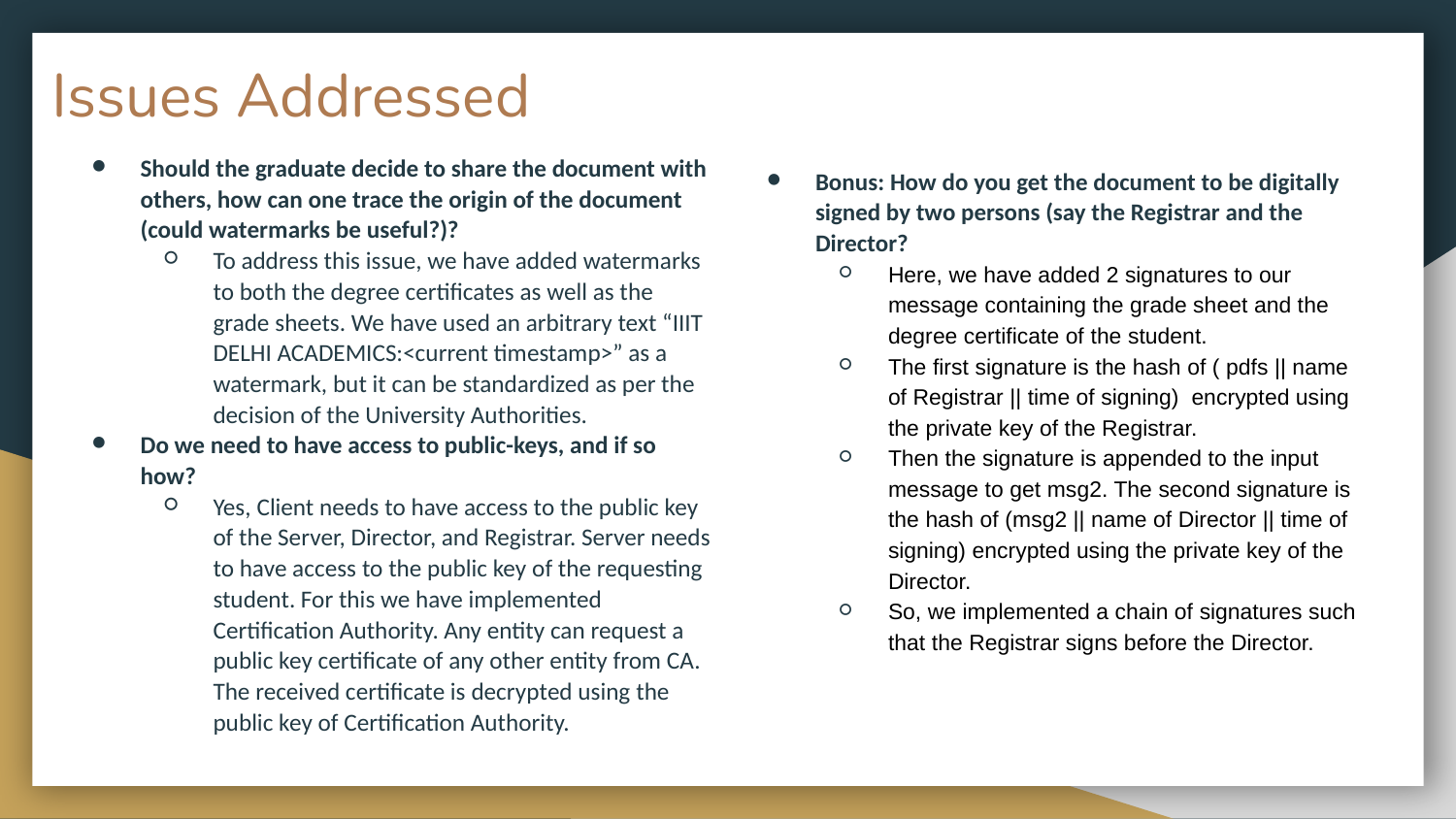

# Issues Addressed
Should the graduate decide to share the document with others, how can one trace the origin of the document (could watermarks be useful?)?
To address this issue, we have added watermarks to both the degree certificates as well as the grade sheets. We have used an arbitrary text “IIIT DELHI ACADEMICS:<current timestamp>” as a watermark, but it can be standardized as per the decision of the University Authorities.
Do we need to have access to public-keys, and if so how?
Yes, Client needs to have access to the public key of the Server, Director, and Registrar. Server needs to have access to the public key of the requesting student. For this we have implemented Certification Authority. Any entity can request a public key certificate of any other entity from CA. The received certificate is decrypted using the public key of Certification Authority.

Bonus: How do you get the document to be digitally signed by two persons (say the Registrar and the Director?
Here, we have added 2 signatures to our message containing the grade sheet and the degree certificate of the student.
The first signature is the hash of ( pdfs || name of Registrar || time of signing)  encrypted using the private key of the Registrar.
Then the signature is appended to the input message to get msg2. The second signature is the hash of (msg2 || name of Director || time of signing) encrypted using the private key of the Director.
So, we implemented a chain of signatures such that the Registrar signs before the Director.